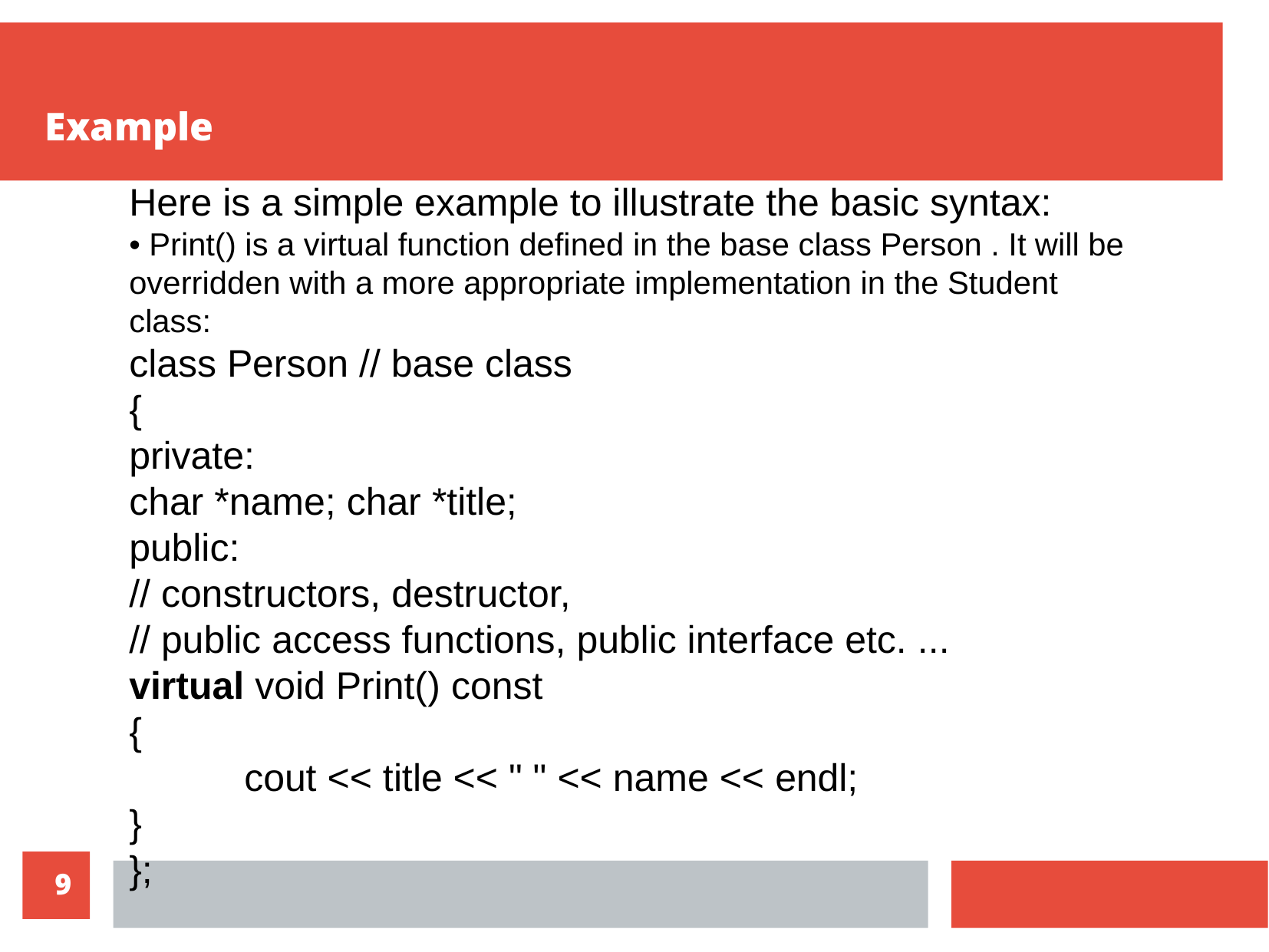

Example
Here is a simple example to illustrate the basic syntax:
• Print() is a virtual function defined in the base class Person . It will be overridden with a more appropriate implementation in the Student class:
class Person // base class
{
private:
char *name; char *title;
public:
// constructors, destructor,
// public access functions, public interface etc. ...
virtual void Print() const
{
	cout << title << " " << name << endl;
}
};

9